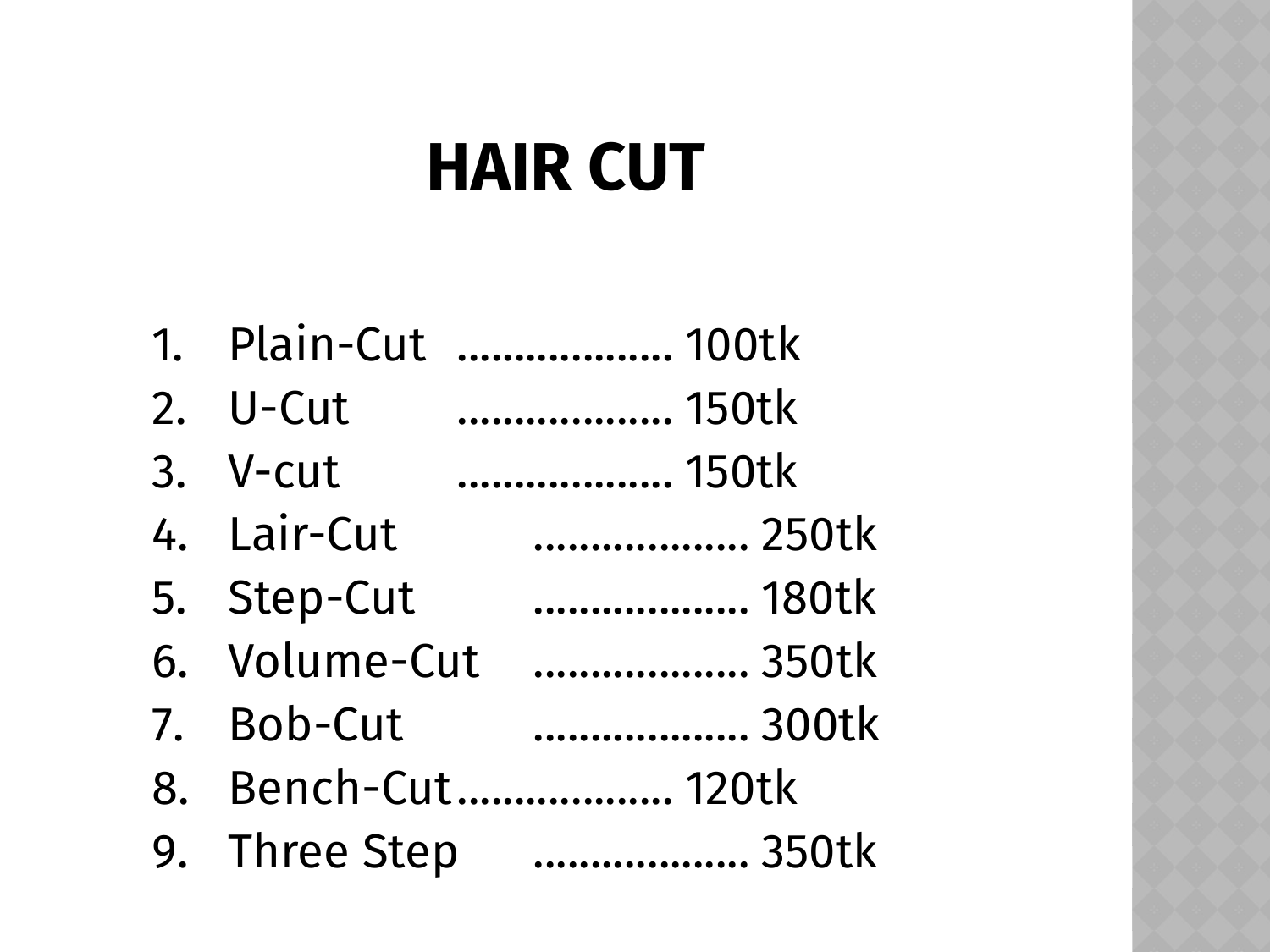

# HAIR CUT
	1.	Plain-Cut	...................	100tk
	2.	U-Cut		...................	150tk
	3.	V-cut		...................	150tk
	4.	Lair-Cut		...................	250tk
	5.	Step-Cut		...................	180tk
	6.	Volume-Cut	...................	350tk
	7.	Bob-Cut		...................	300tk
	8.	Bench-Cut	...................	120tk
	9. 	Three Step	...................	350tk